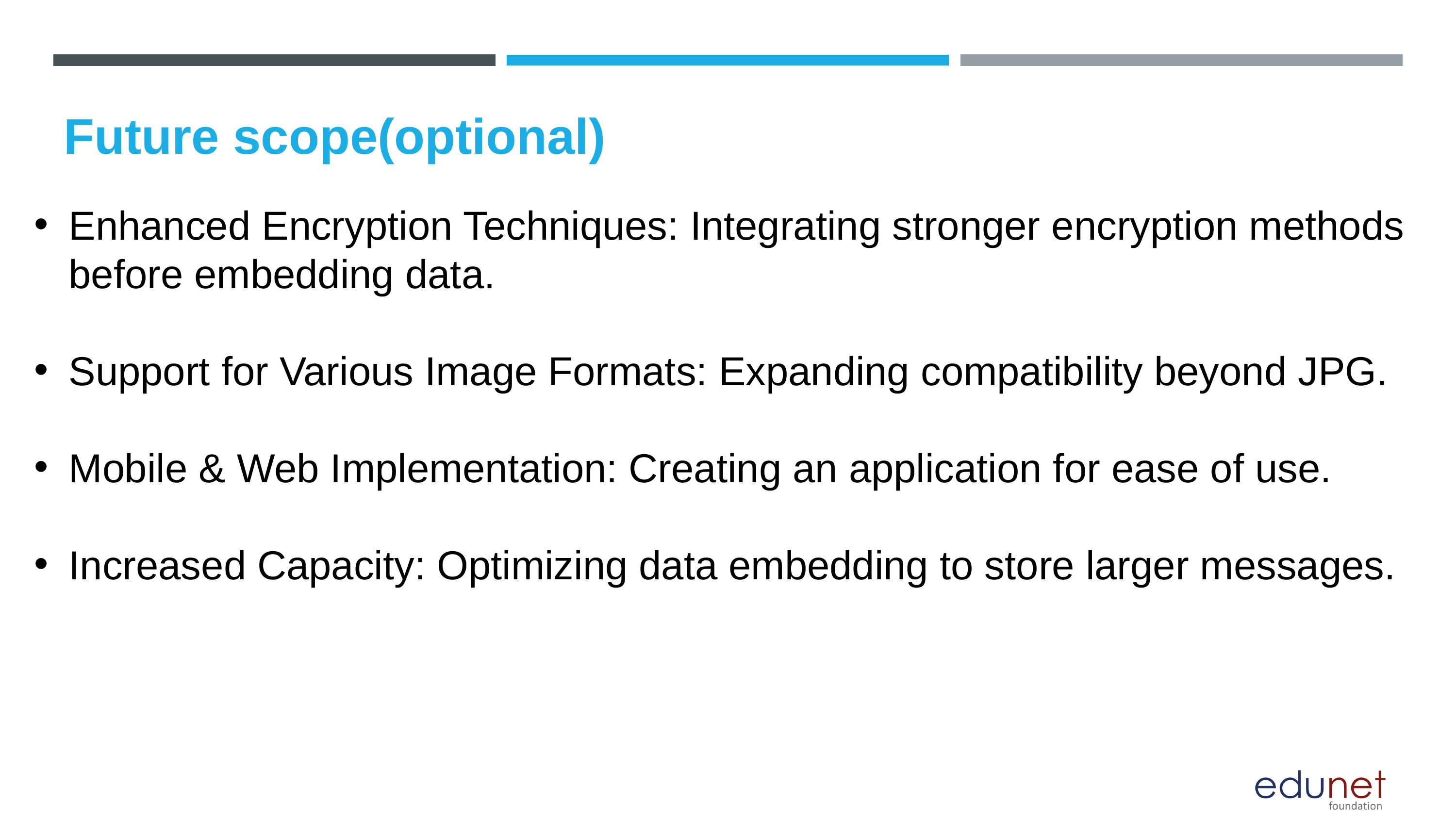

Future scope(optional)
Enhanced Encryption Techniques: Integrating stronger encryption methods before embedding data.

Support for Various Image Formats: Expanding compatibility beyond JPG.

Mobile & Web Implementation: Creating an application for ease of use.

Increased Capacity: Optimizing data embedding to store larger messages.